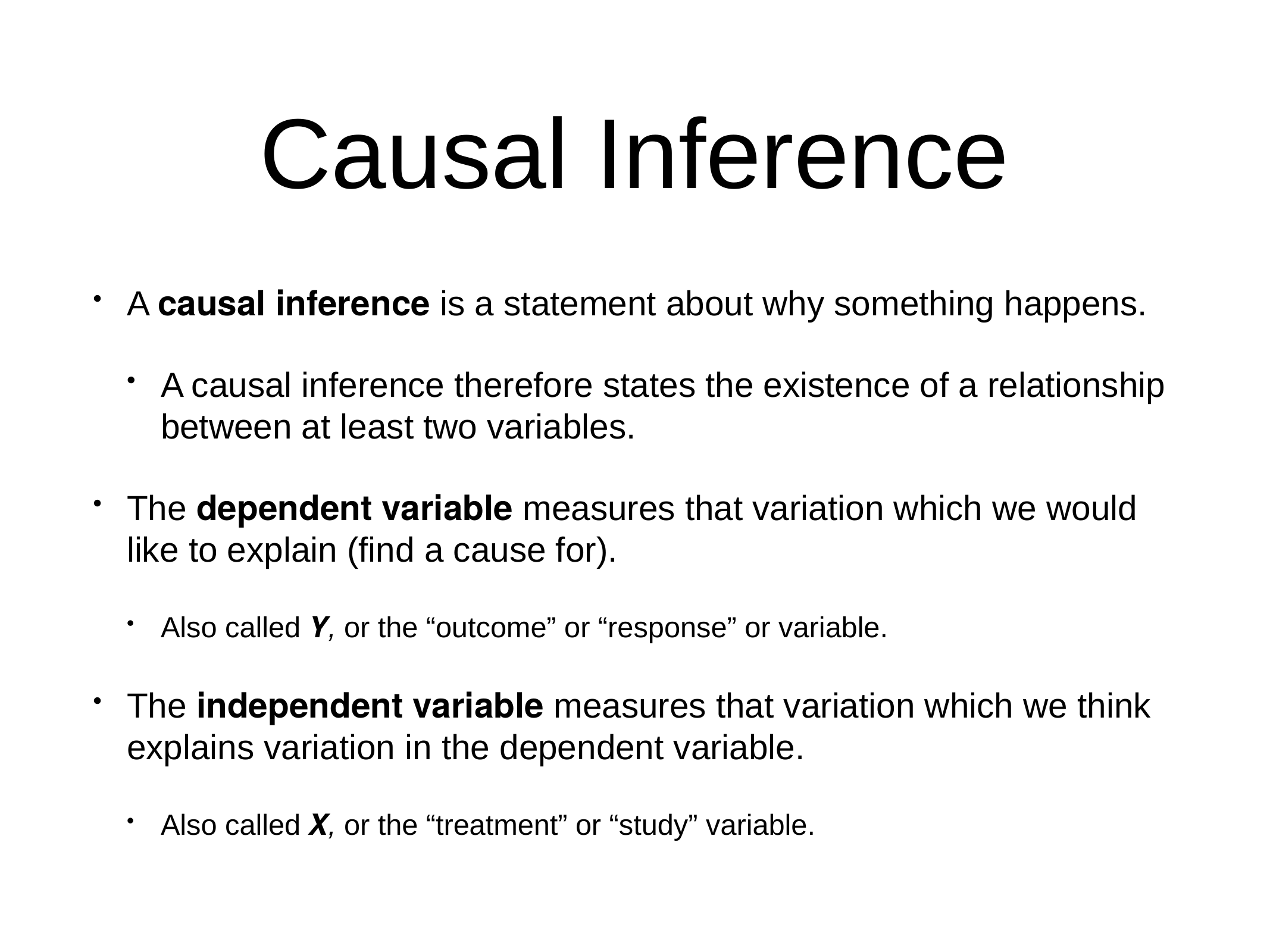

# Causal Inference
A causal inference is a statement about why something happens.
A causal inference therefore states the existence of a relationship between at least two variables.
The dependent variable measures that variation which we would like to explain (find a cause for).
Also called Y, or the “outcome” or “response” or variable.
The independent variable measures that variation which we think explains variation in the dependent variable.
Also called X, or the “treatment” or “study” variable.